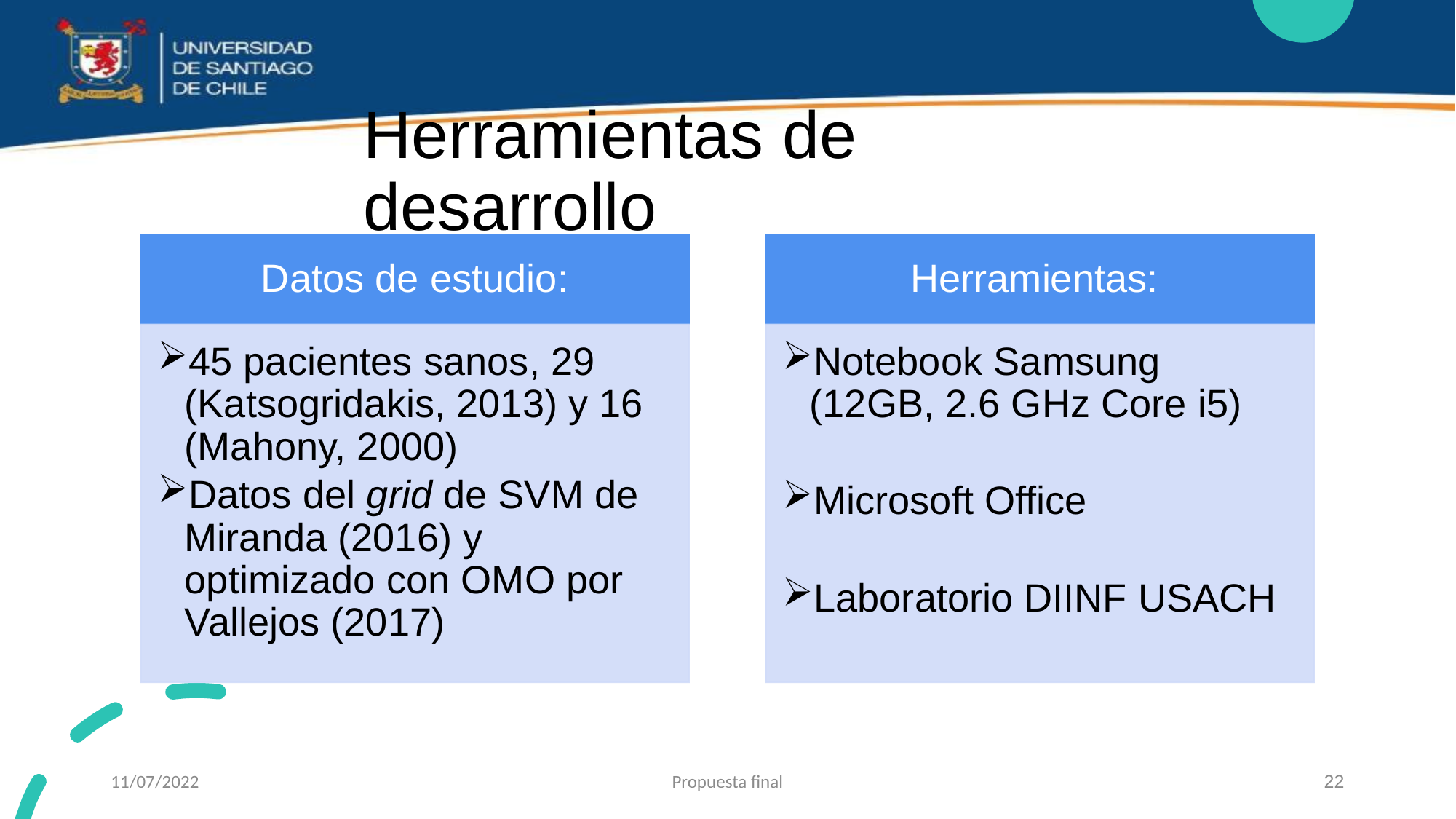

# Herramientas de desarrollo
Datos de estudio:
45 pacientes sanos, 29 (Katsogridakis, 2013) y 16 (Mahony, 2000)
Datos del grid de SVM de Miranda (2016) y optimizado con OMO por Vallejos (2017)
Herramientas:
Notebook Samsung (12GB, 2.6 GHz Core i5)

Microsoft Office

Laboratorio DIINF USACH
11/07/2022
Propuesta final
22